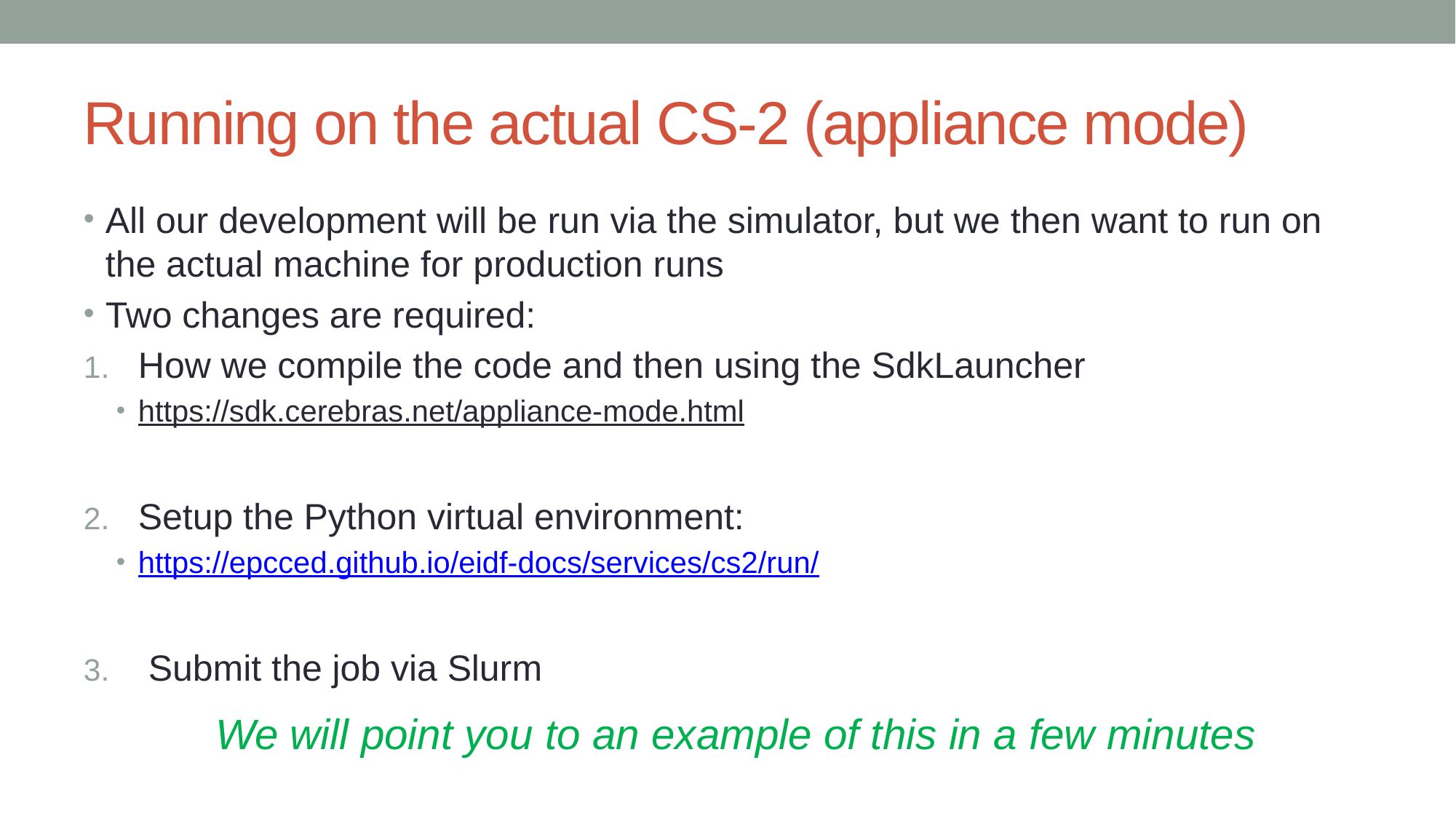

# Running on the actual CS-2 (appliance mode)
All our development will be run via the simulator, but we then want to run on the actual machine for production runs
Two changes are required:
How we compile the code and then using the SdkLauncher
https://sdk.cerebras.net/appliance-mode.html

Setup the Python virtual environment:
https://epcced.github.io/eidf-docs/services/cs2/run/

 Submit the job via Slurm
We will point you to an example of this in a few minutes